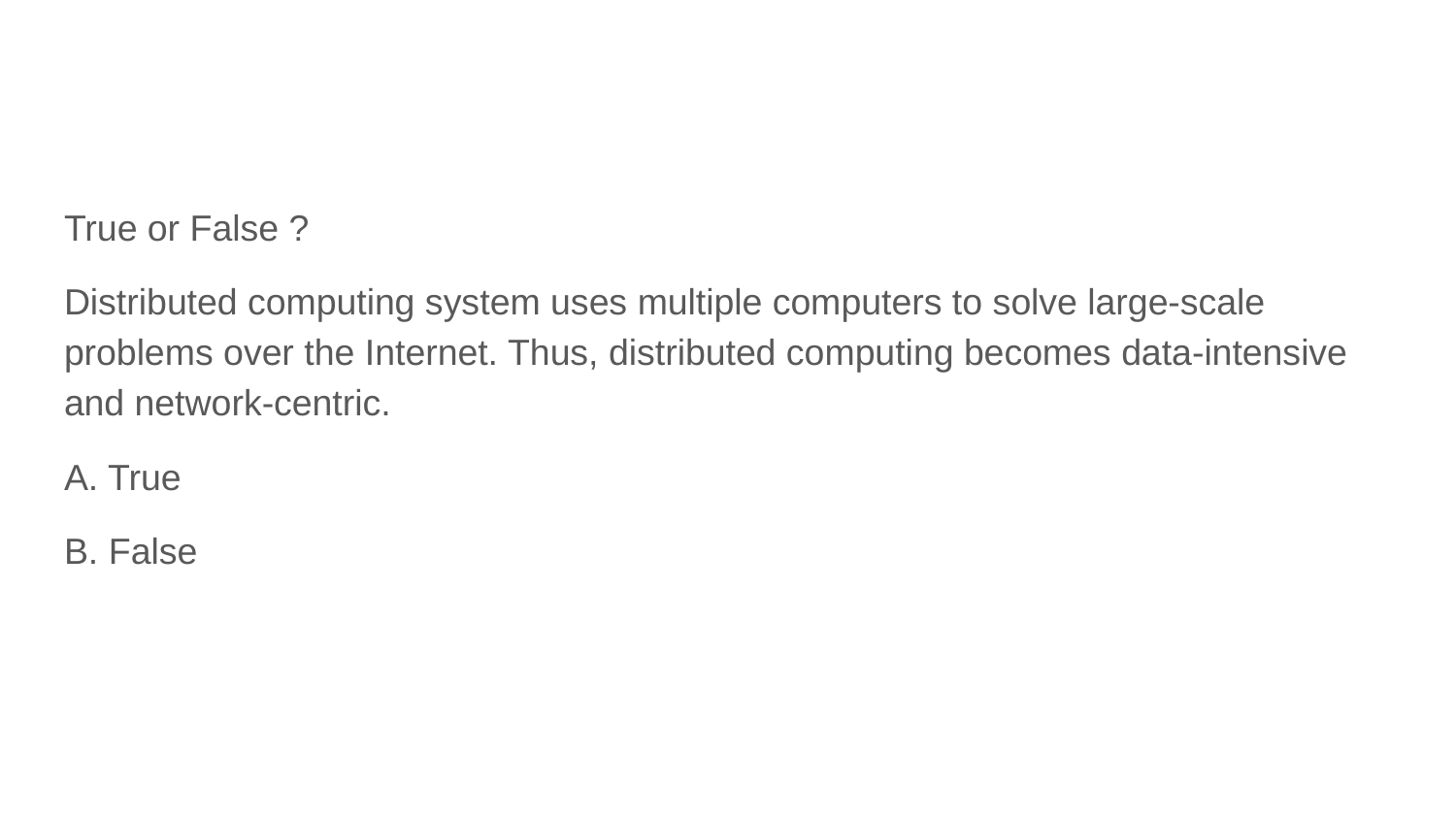

#
True or False ?
Distributed computing system uses multiple computers to solve large-scale problems over the Internet. Thus, distributed computing becomes data-intensive and network-centric.
A. True
B. False